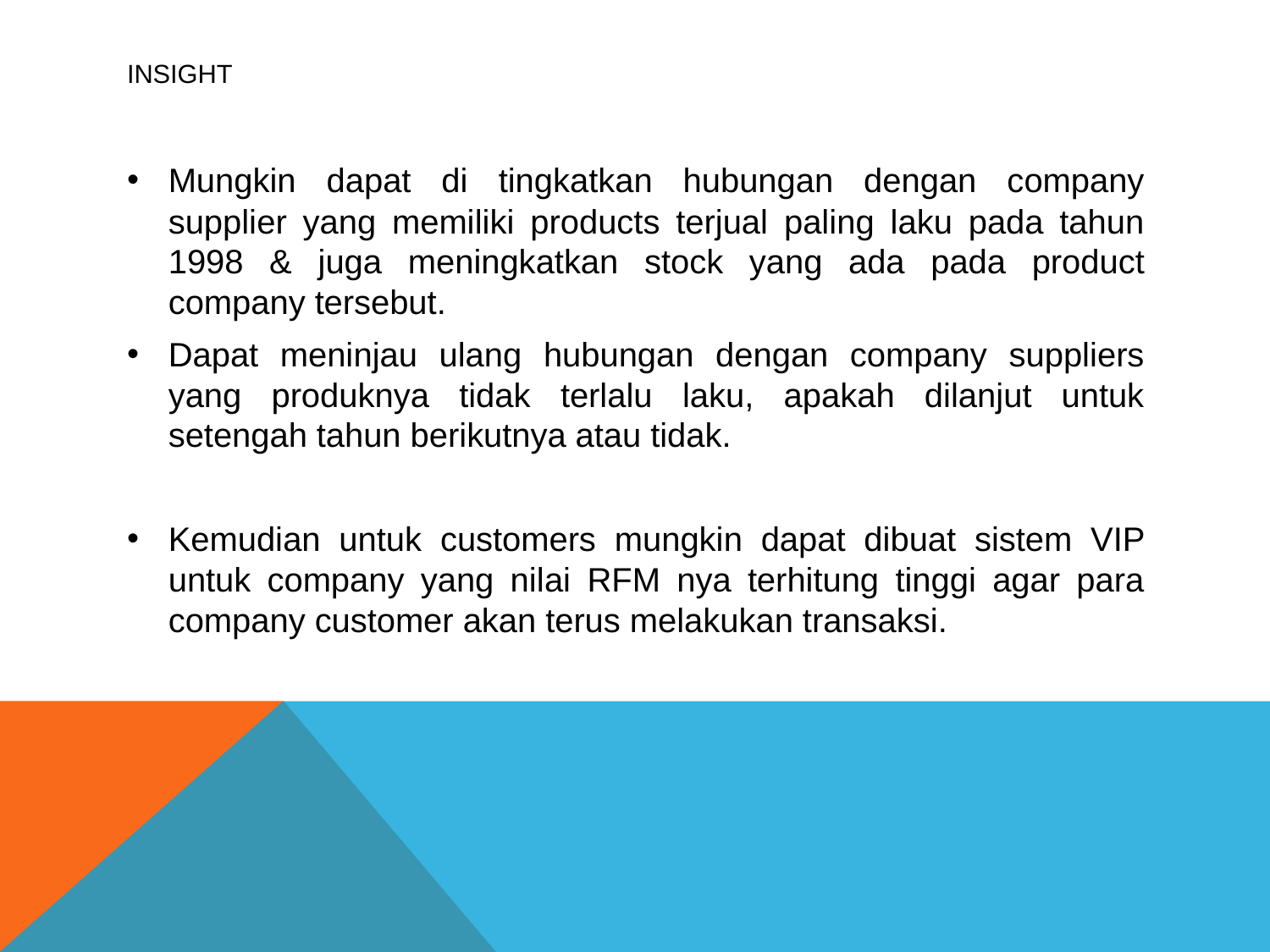

# Insight
Mungkin dapat di tingkatkan hubungan dengan company supplier yang memiliki products terjual paling laku pada tahun 1998 & juga meningkatkan stock yang ada pada product company tersebut.
Dapat meninjau ulang hubungan dengan company suppliers yang produknya tidak terlalu laku, apakah dilanjut untuk setengah tahun berikutnya atau tidak.

Kemudian untuk customers mungkin dapat dibuat sistem VIP untuk company yang nilai RFM nya terhitung tinggi agar para company customer akan terus melakukan transaksi.